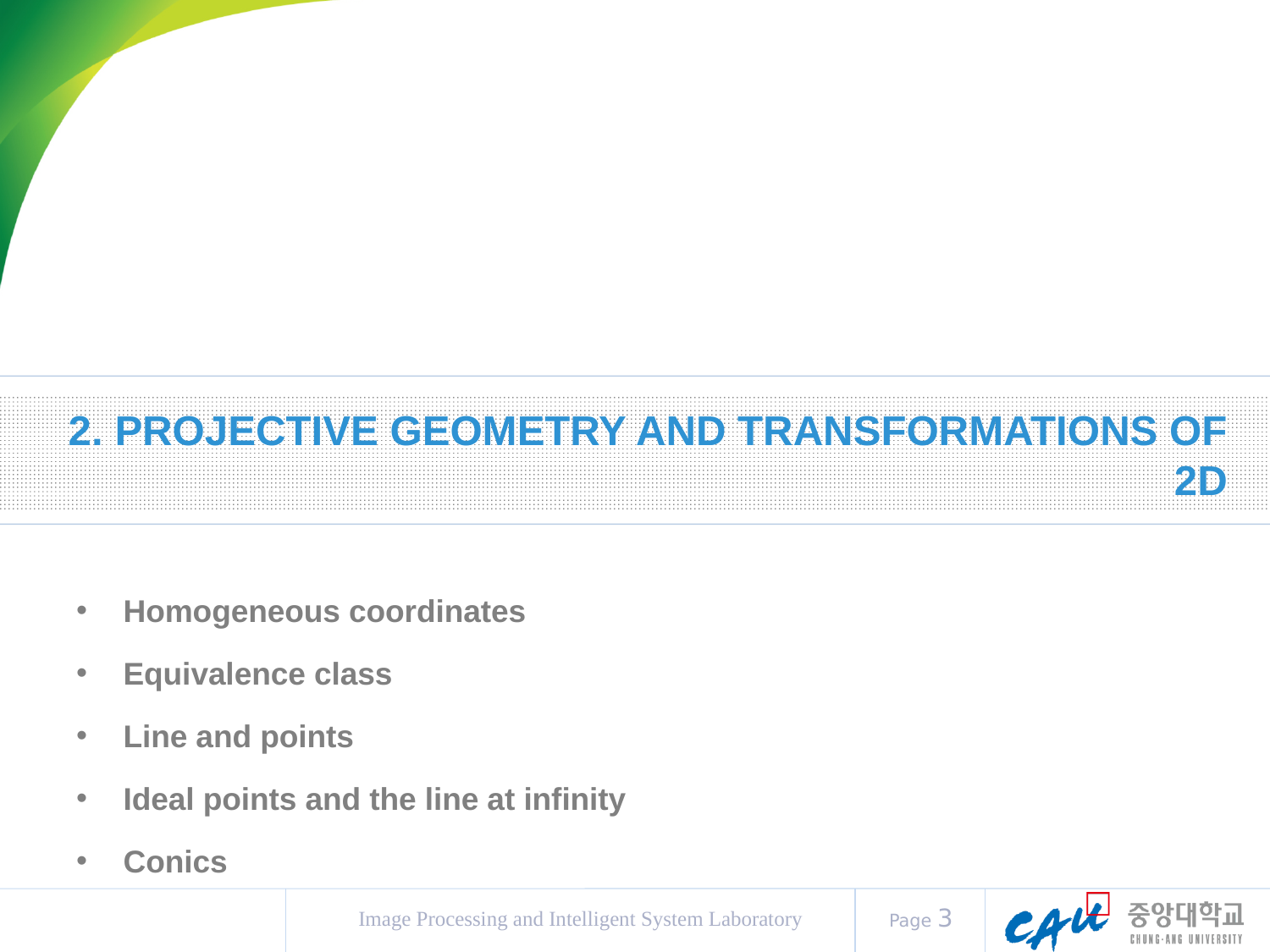

# 2. Projective Geometry and Transformations of 2D
Homogeneous coordinates
Equivalence class
Line and points
Ideal points and the line at infinity
Conics